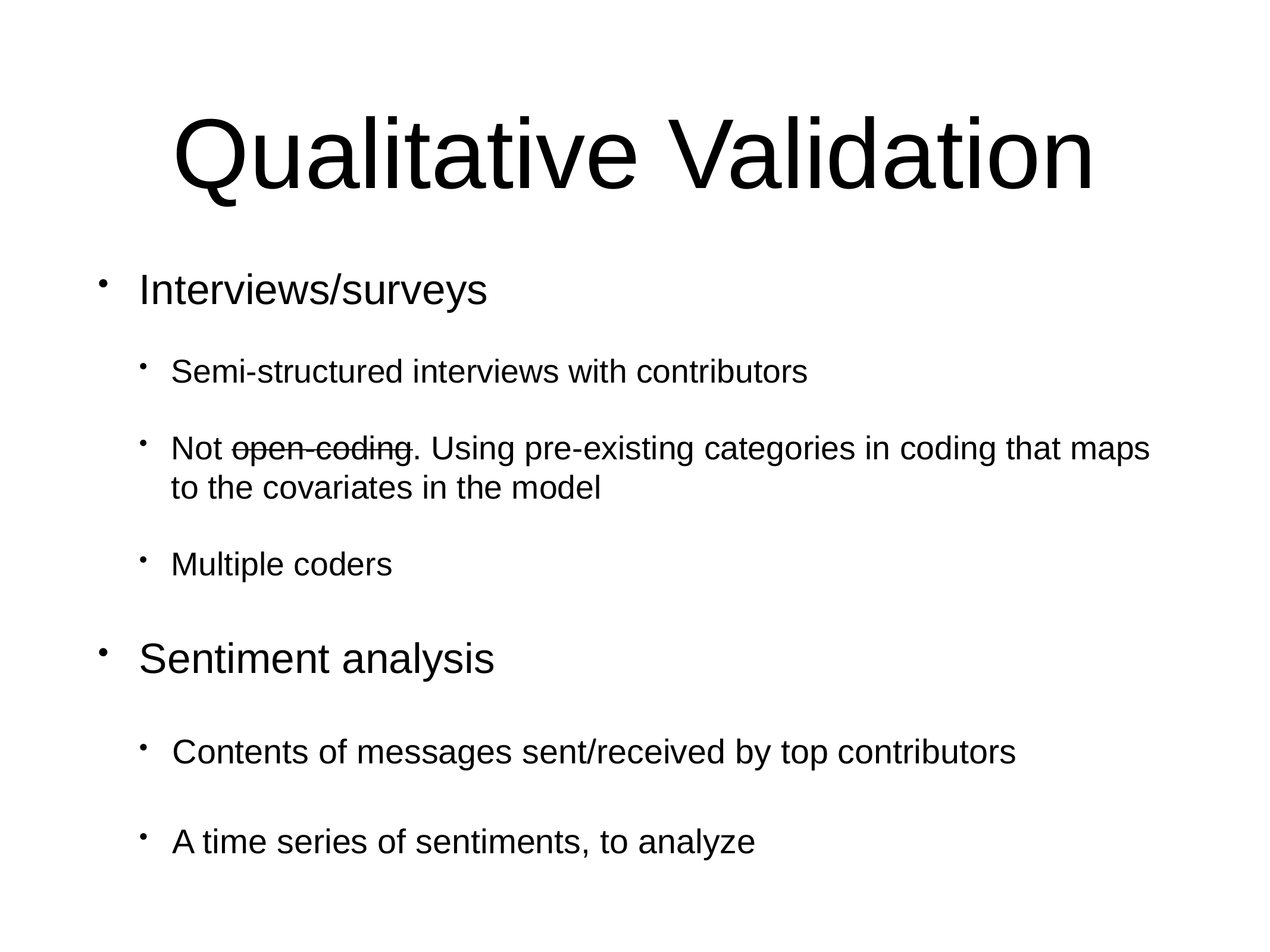

26
# Qualitative Validation
Interviews/surveys
Semi-structured interviews with contributors
Not open-coding. Using pre-existing categories in coding that maps to the covariates in the model
Multiple coders
Sentiment analysis
Contents of messages sent/received by top contributors
A time series of sentiments, to analyze